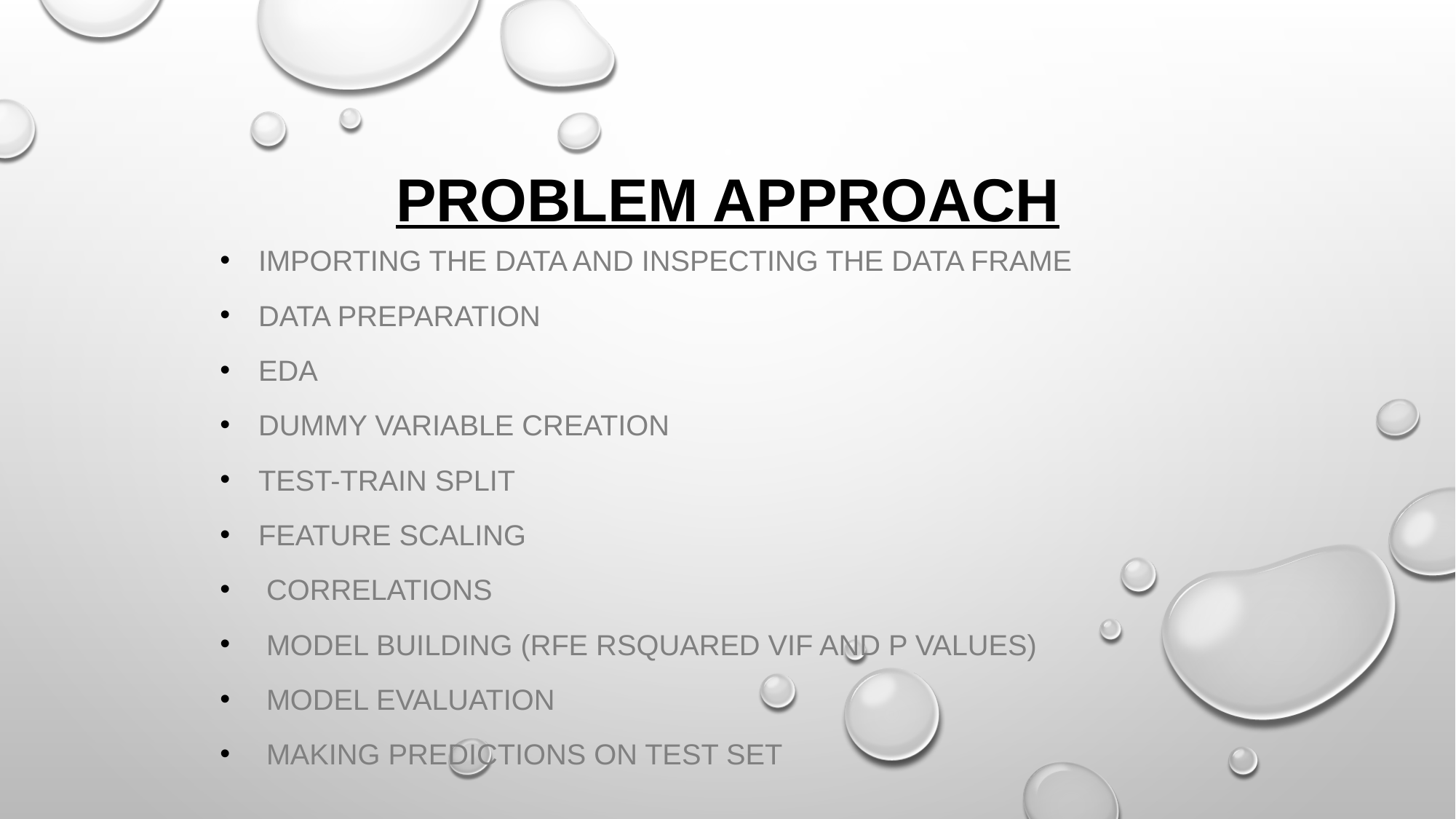

# Problem Approach
Importing the data and inspecting the data frame
Data preparation
EDA
Dummy variable creation
Test-Train split
Feature scaling
 Correlations
 Model Building (RFE Rsquared VIF and p values)
 Model Evaluation
 Making predictions on test set